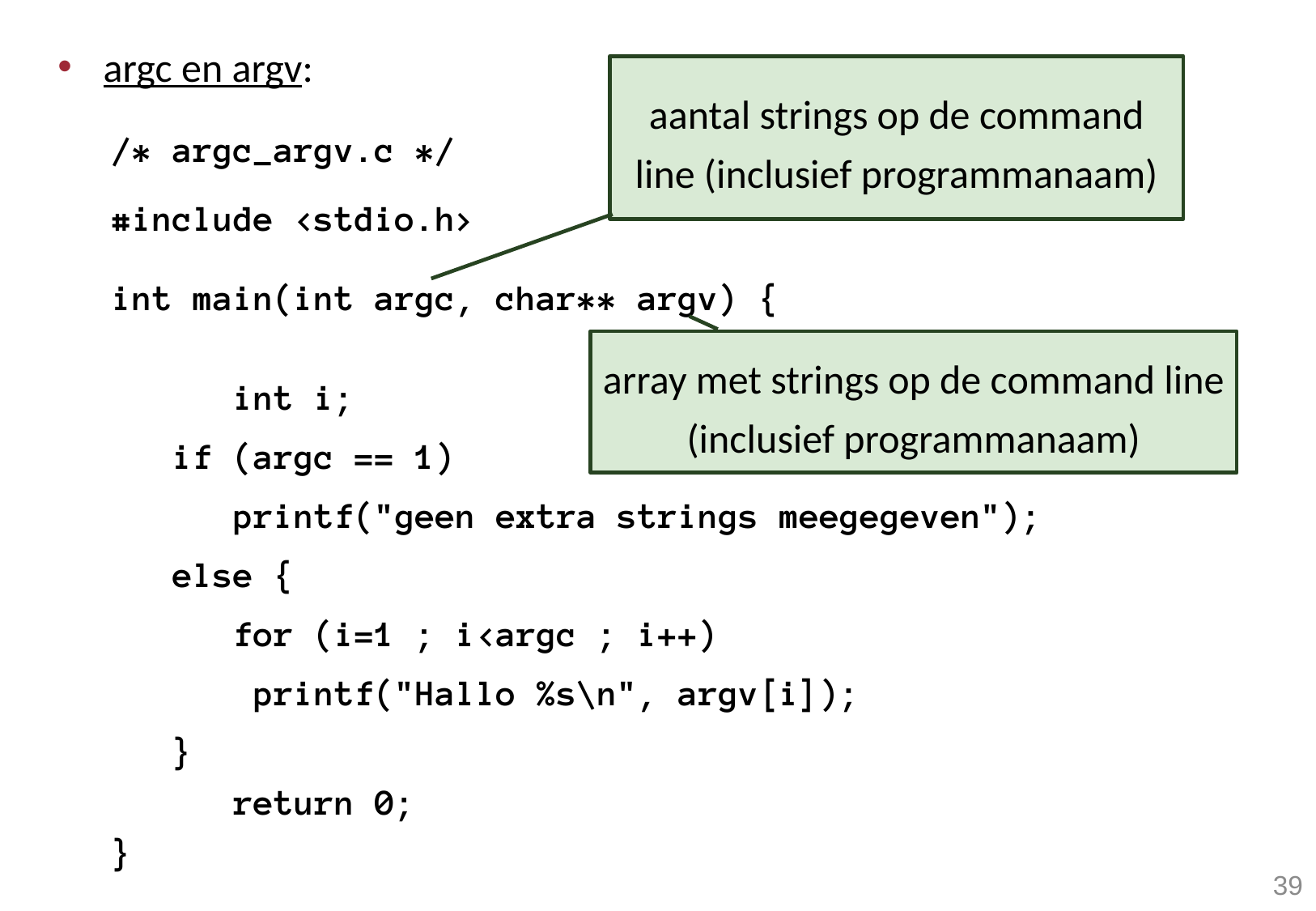

argc en argv:
/* argc_argv.c */
#include <stdio.h>
int main(int argc, char** argv) {
	int i;
   if (argc == 1)
      printf("geen extra strings meegegeven");
   else {
      for (i=1 ; i<argc ; i++)
    	 printf("Hallo %s\n", argv[i]);
   }
	return 0;
}

aantal strings op de command line (inclusief programmanaam)
array met strings op de command line (inclusief programmanaam)
39